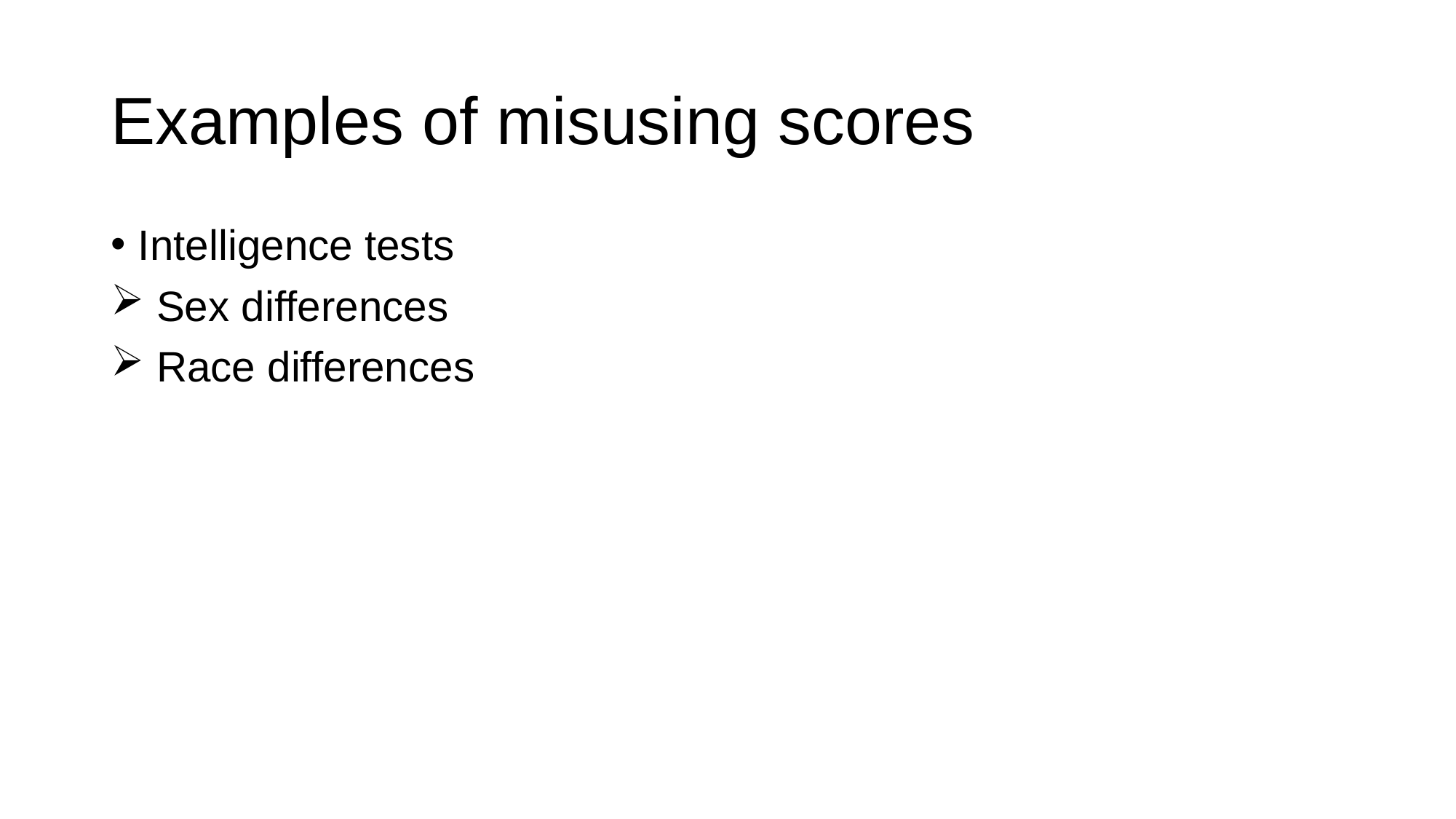

# Examples of misusing scores
Intelligence tests
 Sex differences
 Race differences